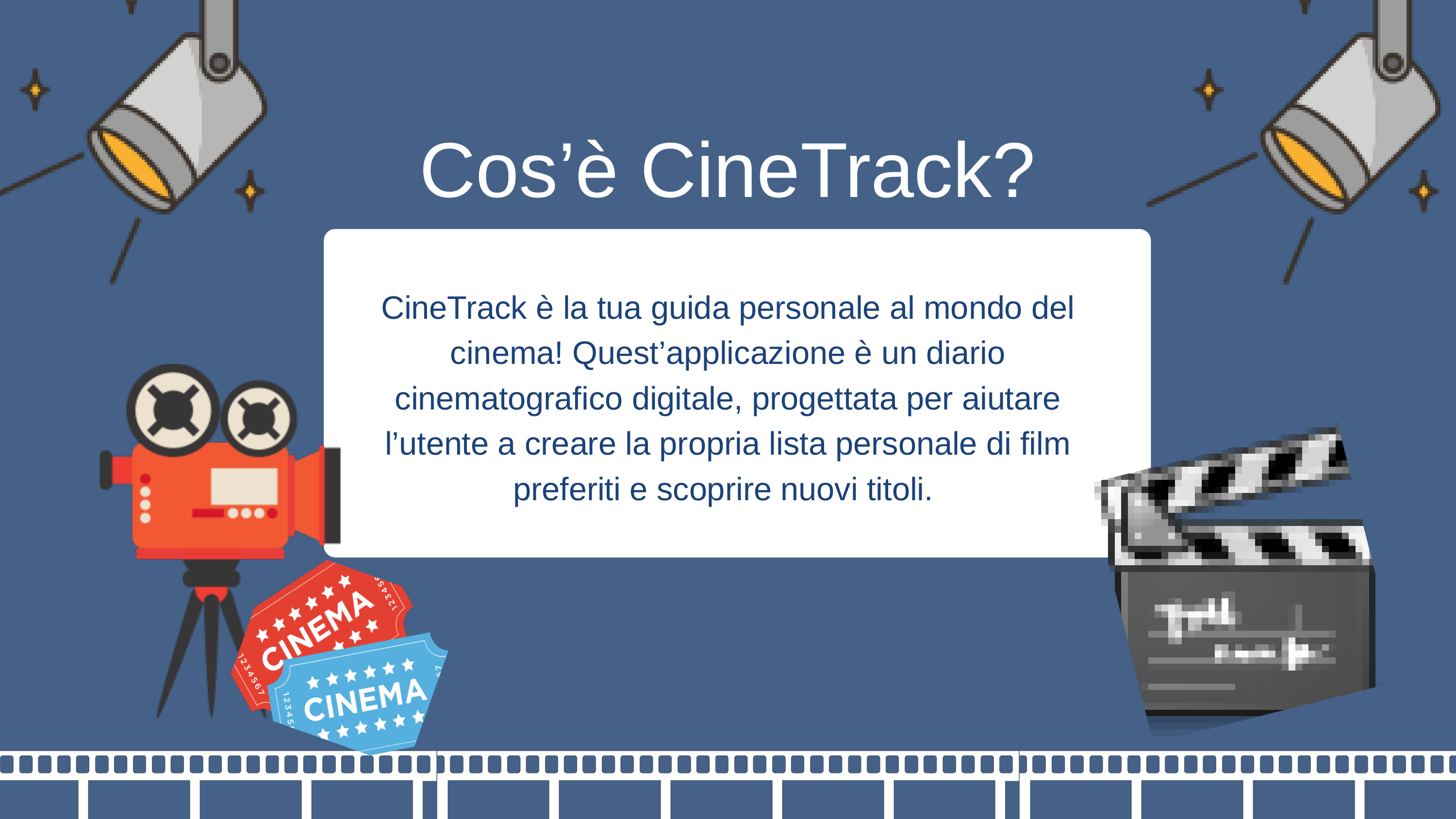

Cos’è CineTrack?

CineTrack è la tua guida personale al mondo del cinema! Quest’applicazione è un diario cinematografico digitale, progettata per aiutare l’utente a creare la propria lista personale di film preferiti e scoprire nuovi titoli.